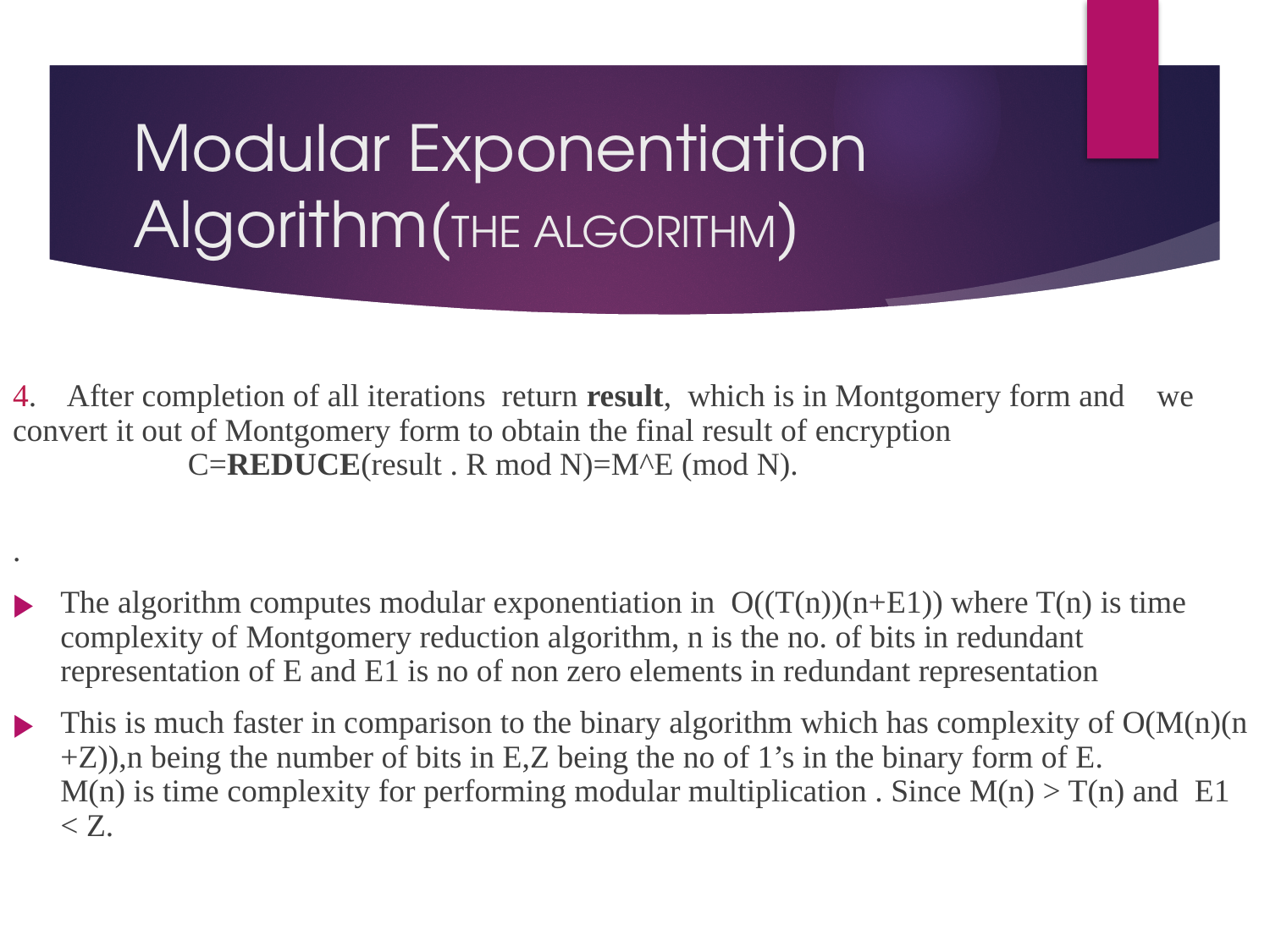

# Modular Exponentiation Algorithm(THE ALGORITHM)

4.    After completion of all iterations  return result,  which is in Montgomery form and    we convert it out of Montgomery form to obtain the final result of encryption
	      C=REDUCE(result . R mod N)=M^E (mod N).
.
The algorithm computes modular exponentiation in  O((T(n))(n+E1)) where T(n) is time complexity of Montgomery reduction algorithm, n is the no. of bits in redundant representation of E and E1 is no of non zero elements in redundant representation
This is much faster in comparison to the binary algorithm which has complexity of O(M(n)(n +Z)),n being the number of bits in E,Z being the no of 1’s in the binary form of E.
M(n) is time complexity for performing modular multiplication . Since M(n) > T(n) and  E1 < Z.